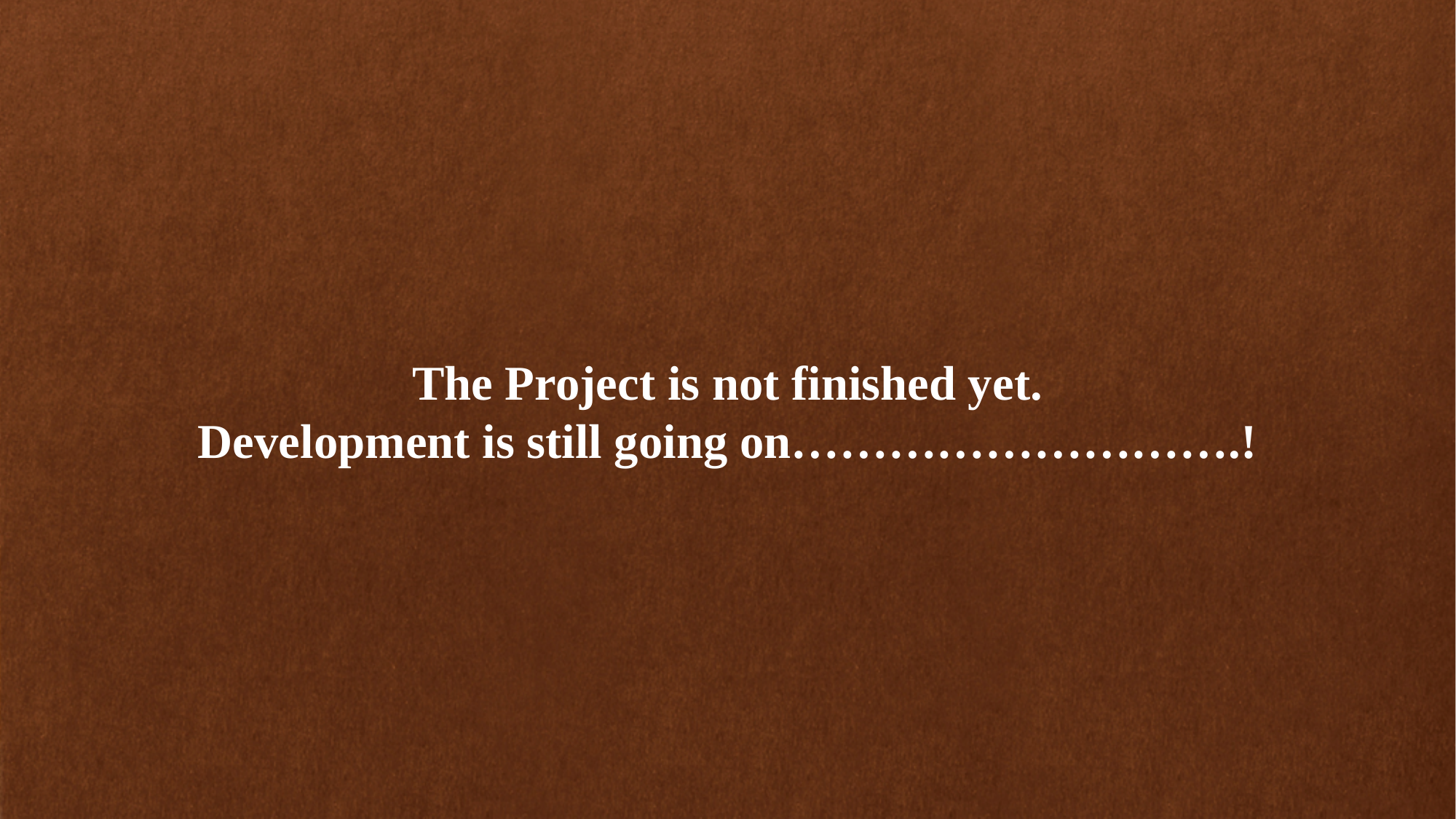

# The Project is not finished yet. Development is still going on……………………….!